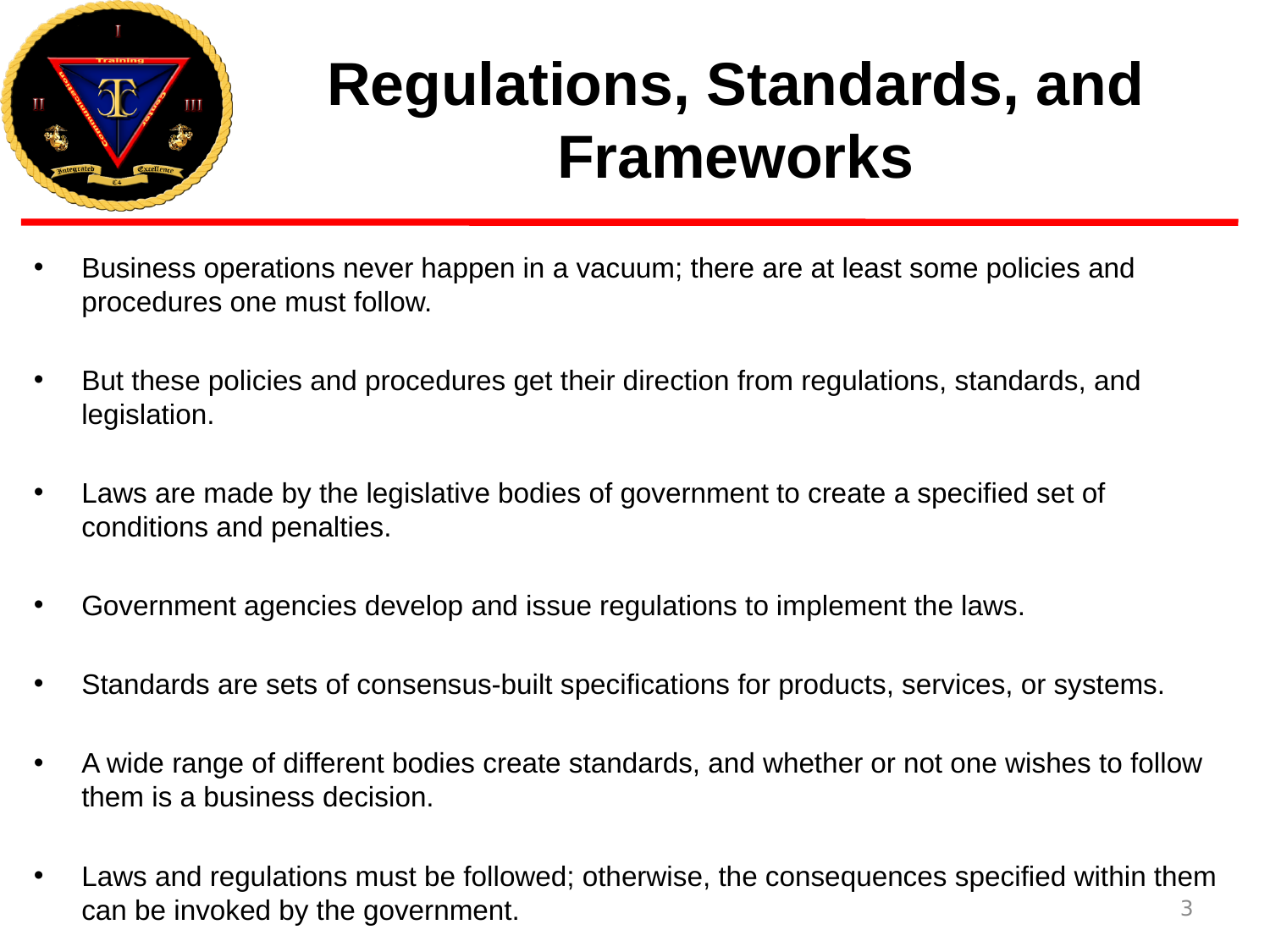

# Regulations, Standards, and Frameworks
Business operations never happen in a vacuum; there are at least some policies and procedures one must follow.

But these policies and procedures get their direction from regulations, standards, and legislation.

Laws are made by the legislative bodies of government to create a specified set of conditions and penalties.

Government agencies develop and issue regulations to implement the laws.

Standards are sets of consensus-built specifications for products, services, or systems.

A wide range of different bodies create standards, and whether or not one wishes to follow them is a business decision.

Laws and regulations must be followed; otherwise, the consequences specified within them can be invoked by the government.
3